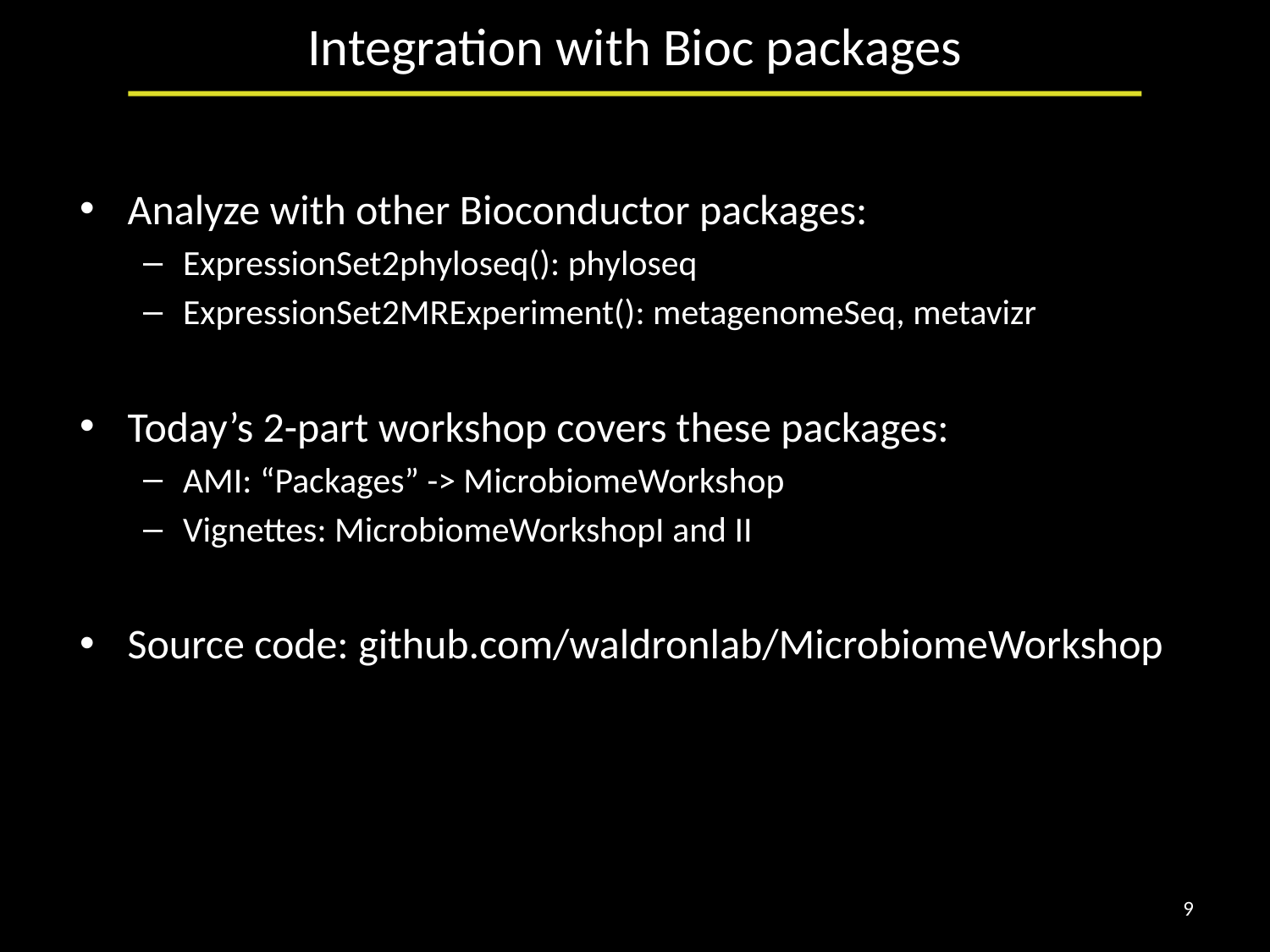

# Integration with Bioc packages

Analyze with other Bioconductor packages:
ExpressionSet2phyloseq(): phyloseq
ExpressionSet2MRExperiment(): metagenomeSeq, metavizr

Today’s 2-part workshop covers these packages:
AMI: “Packages” -> MicrobiomeWorkshop
Vignettes: MicrobiomeWorkshopI and II

Source code: github.com/waldronlab/MicrobiomeWorkshop

9